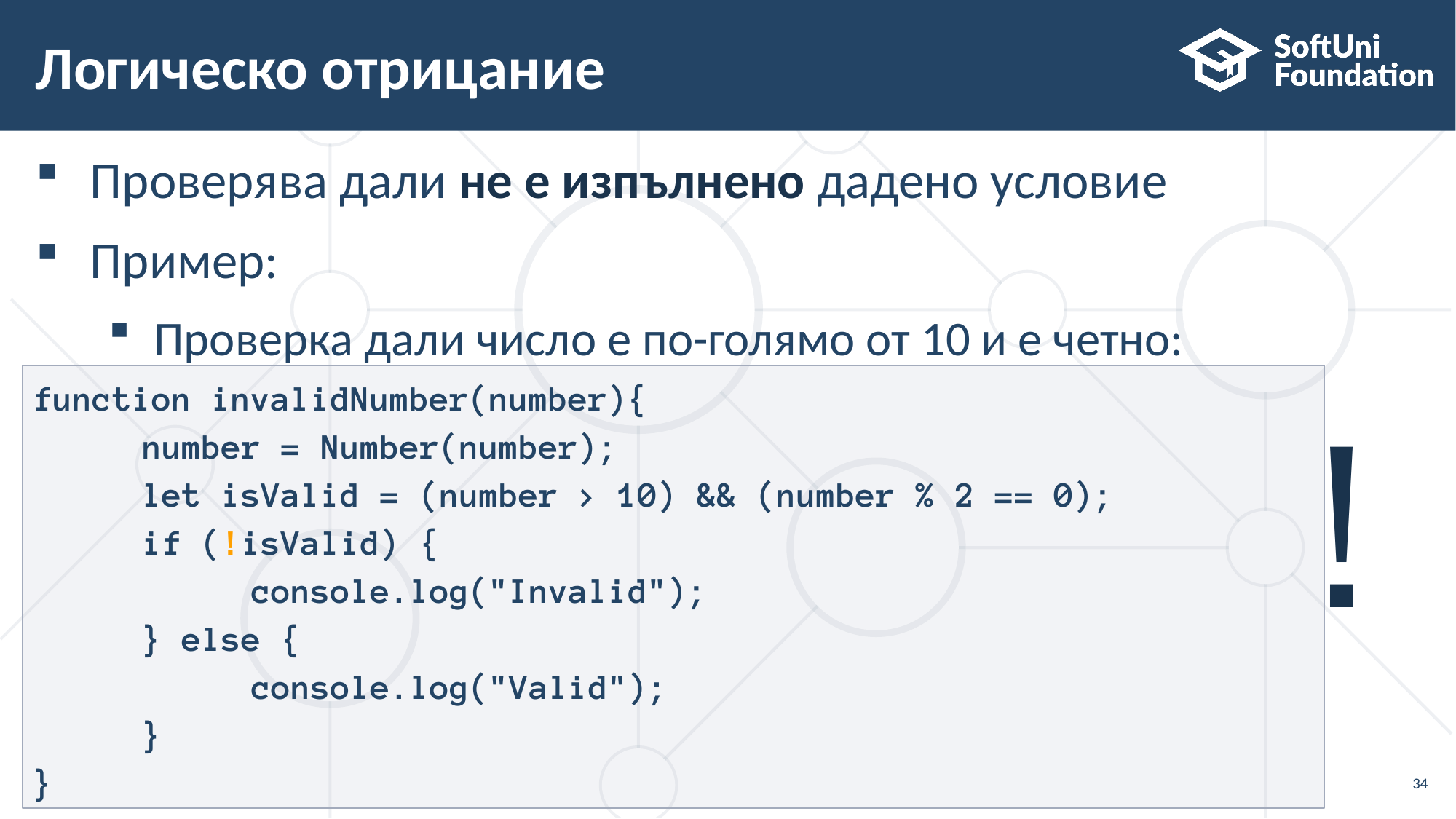

# Логическо отрицание
Проверява дали не е изпълнено дадено условиe
Пример:
Проверка дали число е по-голямо от 10 и е четно:
!
function invalidNumber(number){
	number = Number(number);
	let isValid = (number > 10) && (number % 2 == 0);
	if (!isValid) {
  		console.log("Invalid");
	} else {
  		console.log("Valid");
	}
}
34